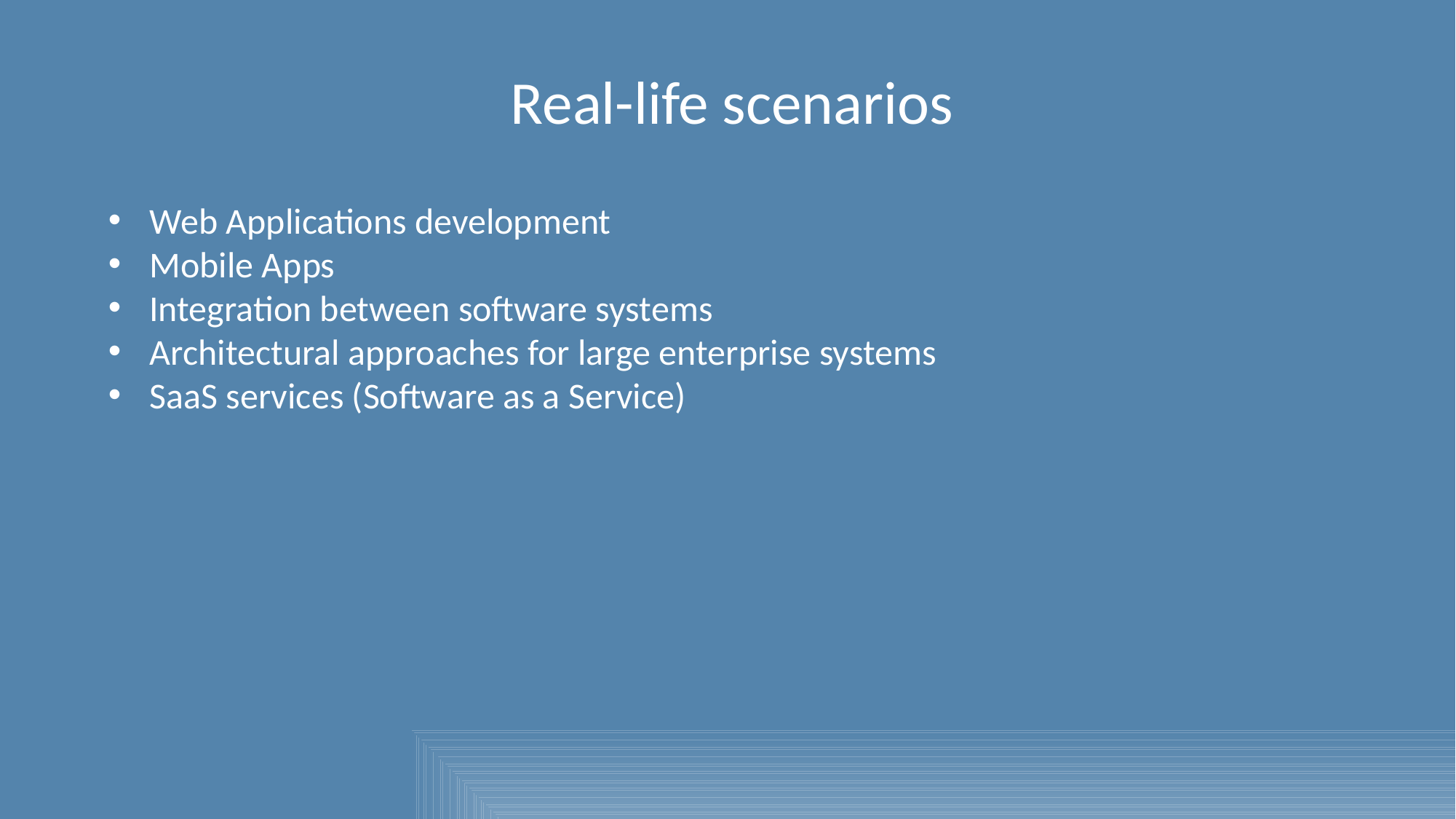

Real-life scenarios
Web Applications development
Mobile Apps
Integration between software systems
Architectural approaches for large enterprise systems
SaaS services (Software as a Service)